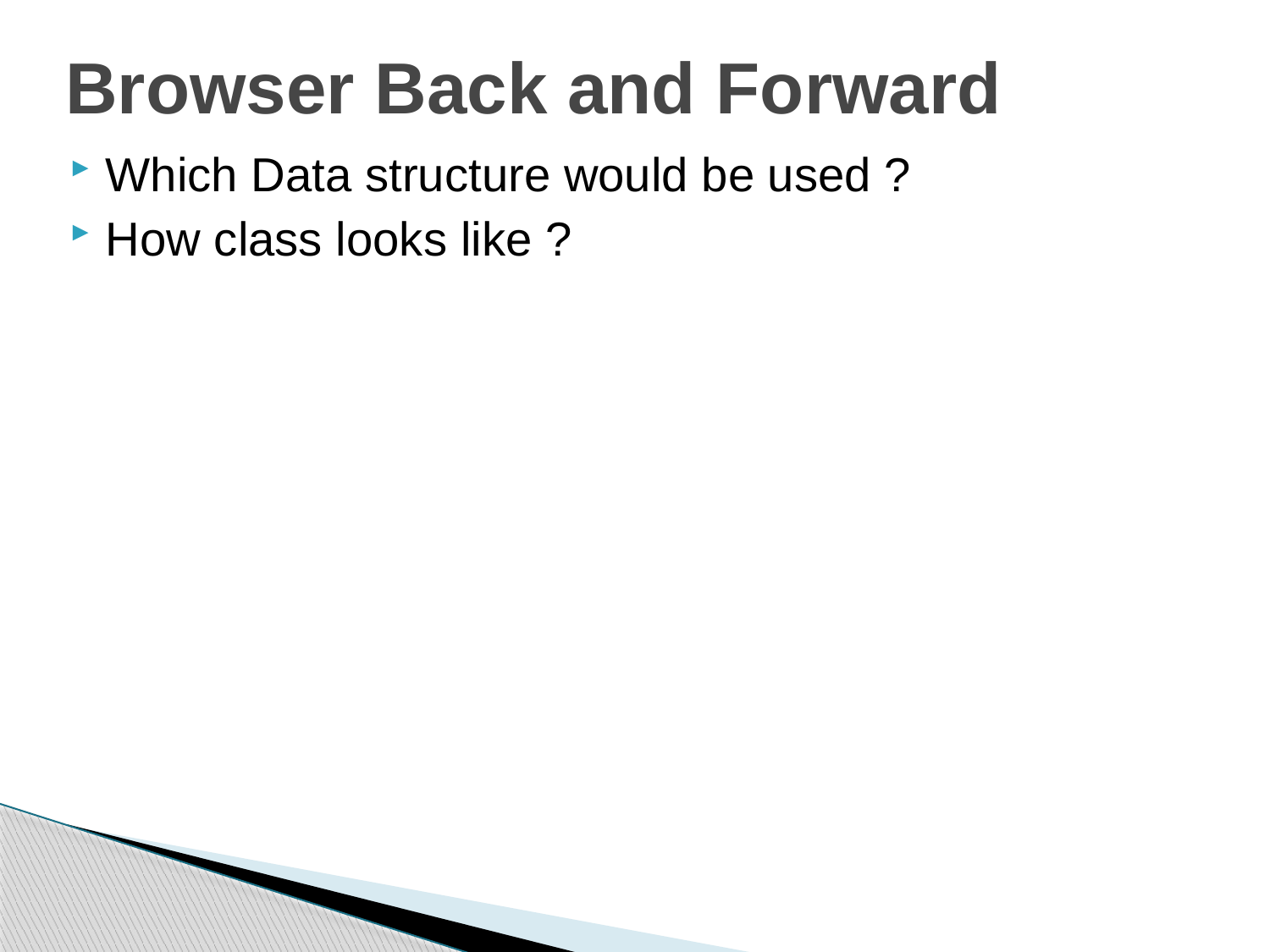

# Browser Back and Forward
Which Data structure would be used ?
How class looks like ?